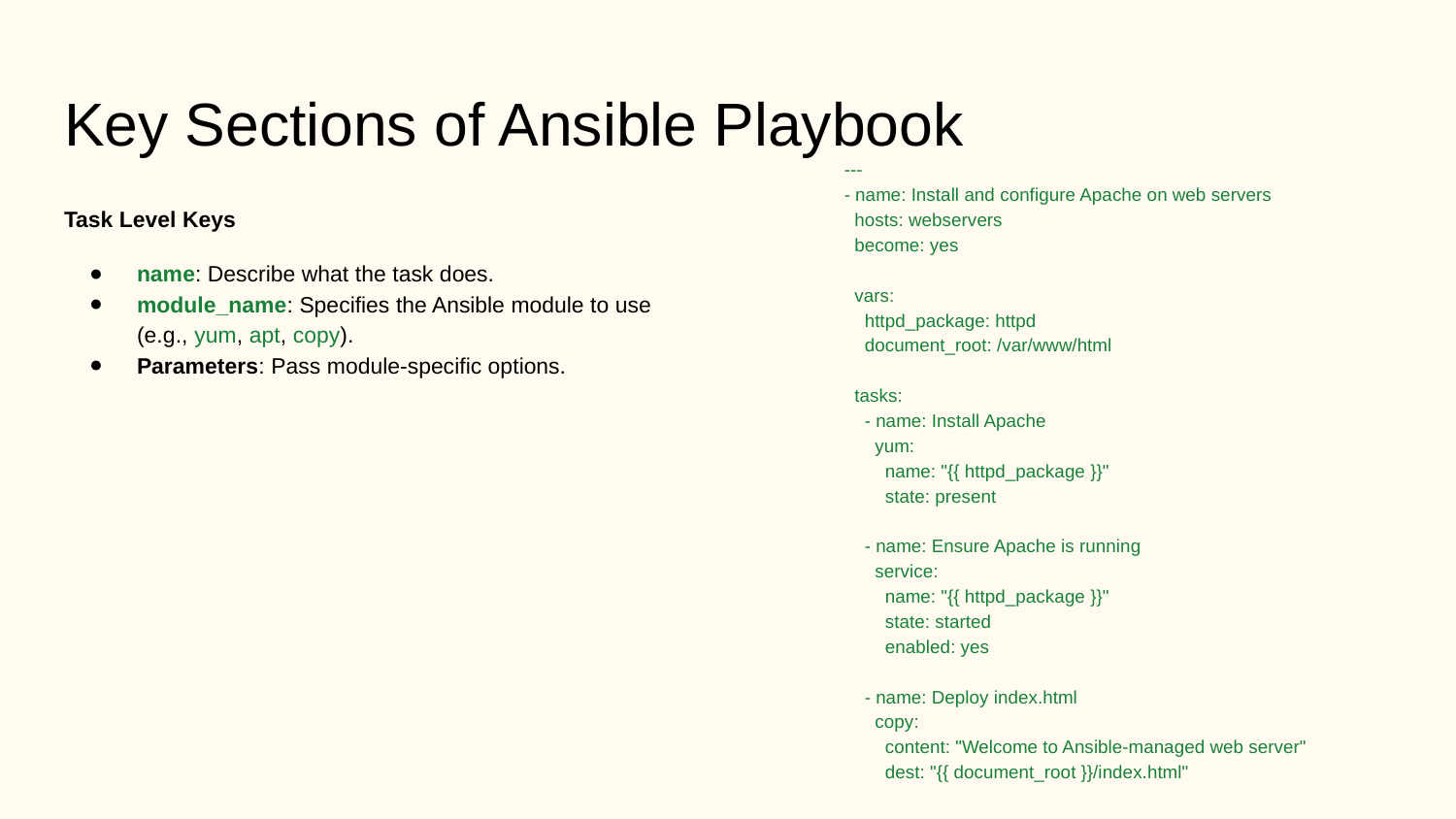

# Key Sections of Ansible Playbook

---
- name: Install and configure Apache on web servers
  hosts: webservers
  become: yes

  vars:
    httpd_package: httpd
    document_root: /var/www/html

  tasks:
    - name: Install Apache
      yum:
        name: "{{ httpd_package }}"
        state: present

    - name: Ensure Apache is running
      service:
        name: "{{ httpd_package }}"
        state: started
        enabled: yes

    - name: Deploy index.html
      copy:
        content: "Welcome to Ansible-managed web server"
        dest: "{{ document_root }}/index.html"
Task Level Keys
name: Describe what the task does.
module_name: Specifies the Ansible module to use (e.g., yum, apt, copy).
Parameters: Pass module-specific options.